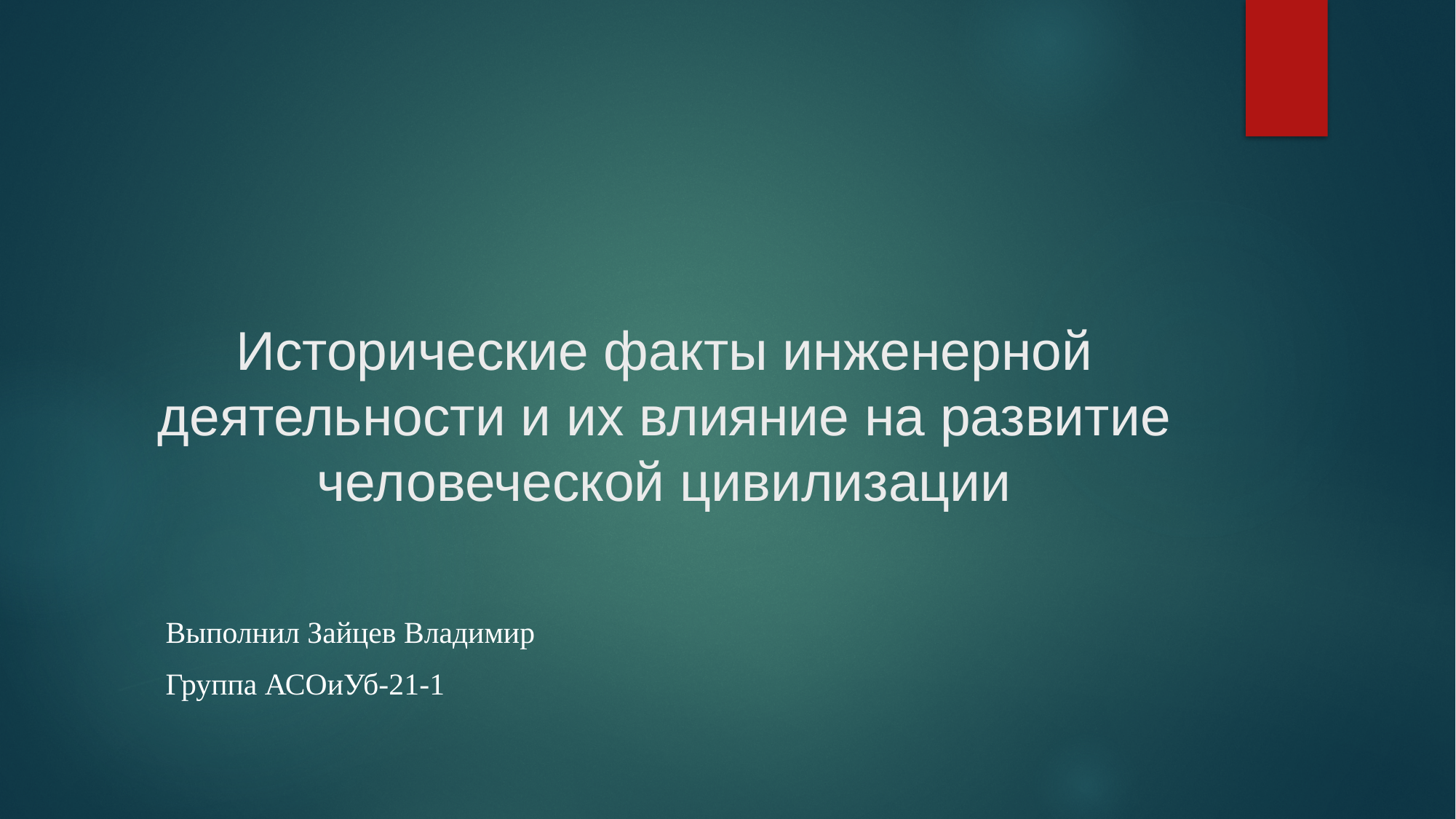

# Исторические факты инженерной деятельности и их влияние на развитие человеческой цивилизации
Выполнил Зайцев Владимир
Группа АСОиУб-21-1